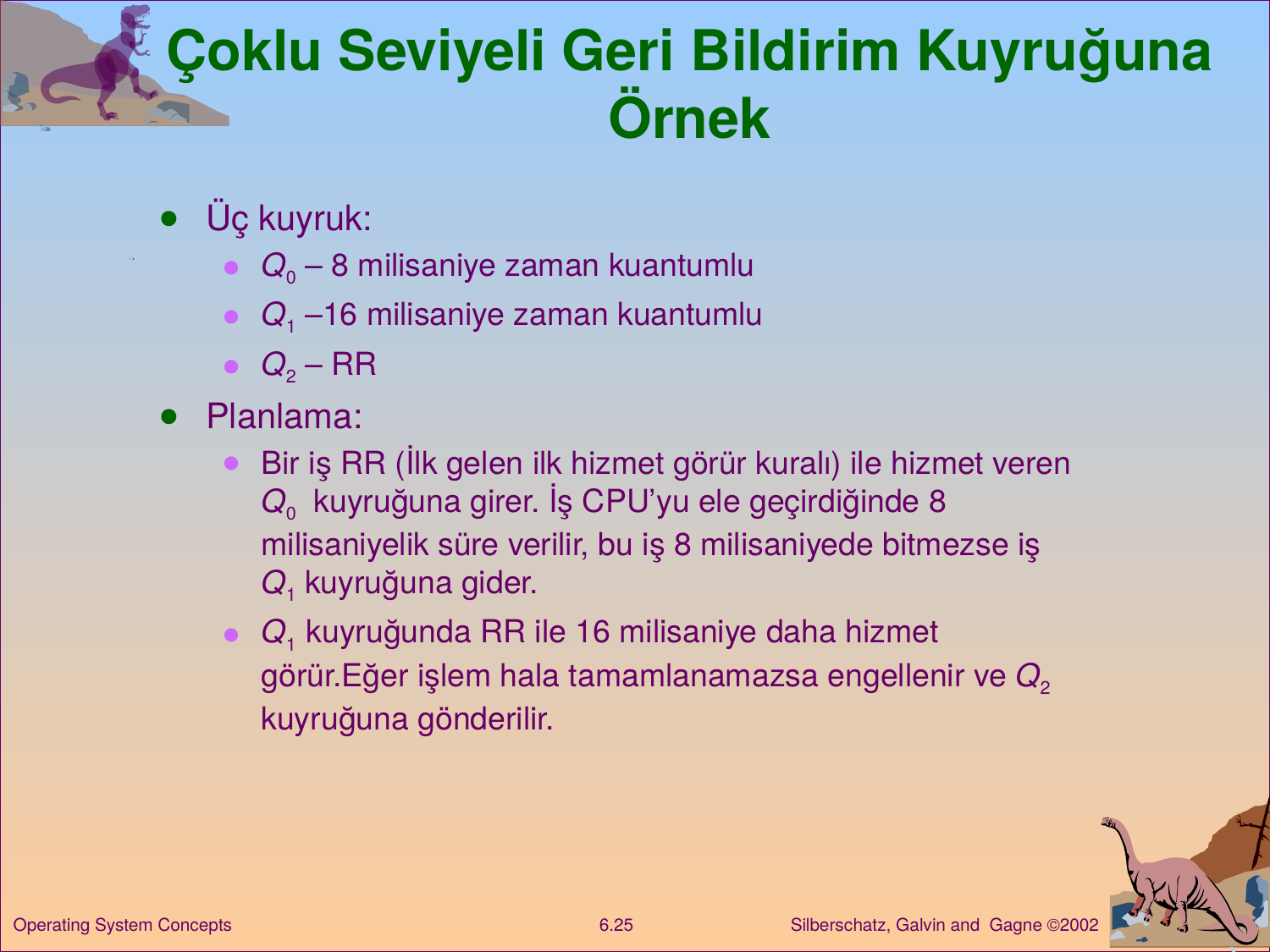

# Çoklu Seviyeli Geri Bildirim Kuyruğuna Örnek
Üç kuyruk:
Q0 – 8 milisaniye zaman kuantumlu
Q1 –16 milisaniye zaman kuantumlu
Q2 – RR
Planlama:
Bir iş RR (İlk gelen ilk hizmet görür kuralı) ile hizmet veren Q0  kuyruğuna girer. İş CPU’yu ele geçirdiğinde 8 milisaniyelik süre verilir, bu iş 8 milisaniyede bitmezse iş Q1 kuyruğuna gider.
Q1  kuyruğunda RR ile 16 milisaniye daha hizmet görür.Eğer işlem hala tamamlanamazsa engellenir ve Q2 kuyruğuna gönderilir.
Operating System Concepts